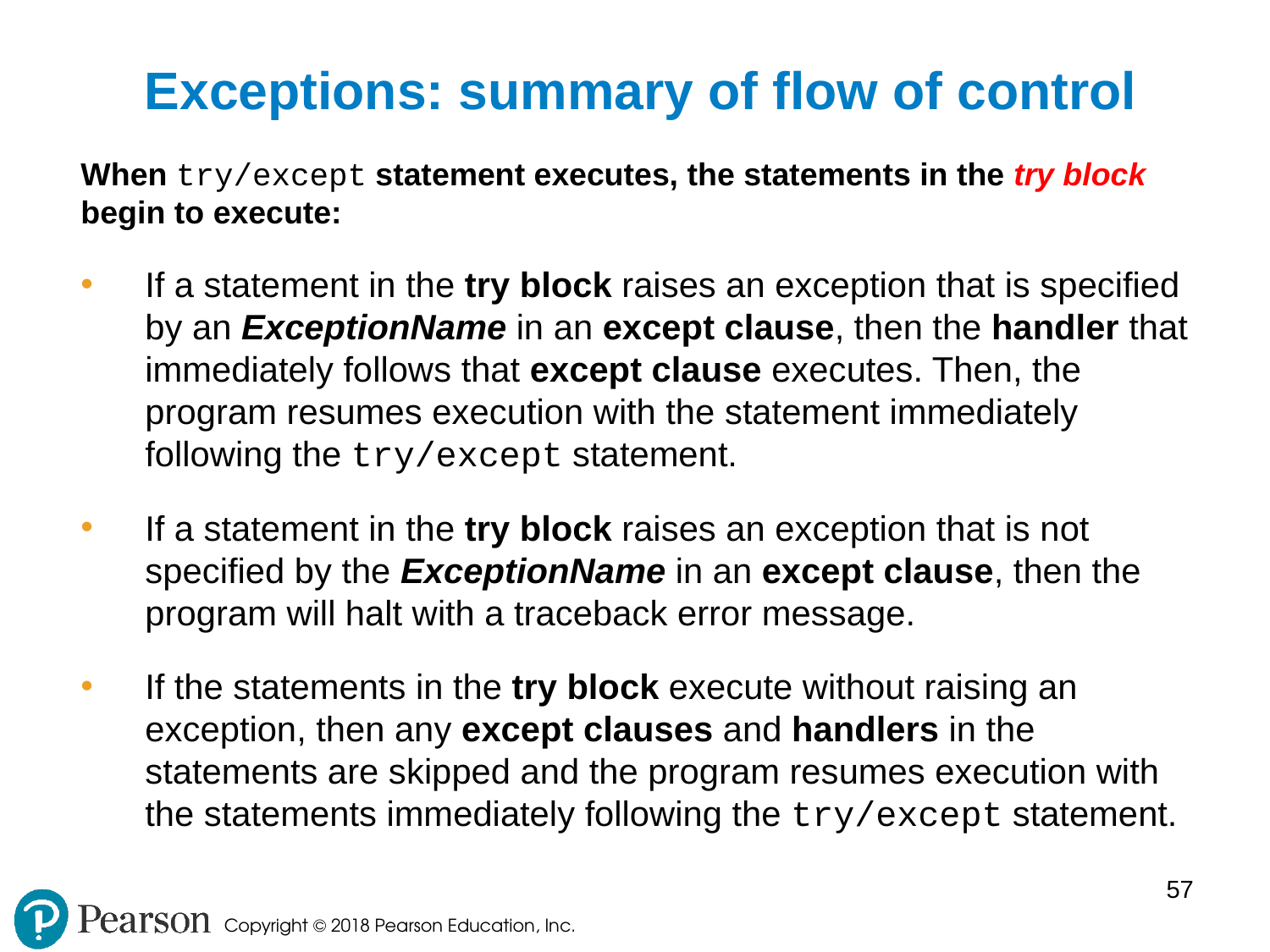

# Exceptions: summary of flow of control
When try/except statement executes, the statements in the try block begin to execute:
If a statement in the try block raises an exception that is specified by an ExceptionName in an except clause, then the handler that immediately follows that except clause executes. Then, the program resumes execution with the statement immediately following the try/except statement.
If a statement in the try block raises an exception that is not specified by the ExceptionName in an except clause, then the program will halt with a traceback error message.
If the statements in the try block execute without raising an exception, then any except clauses and handlers in the statements are skipped and the program resumes execution with the statements immediately following the try/except statement.
57